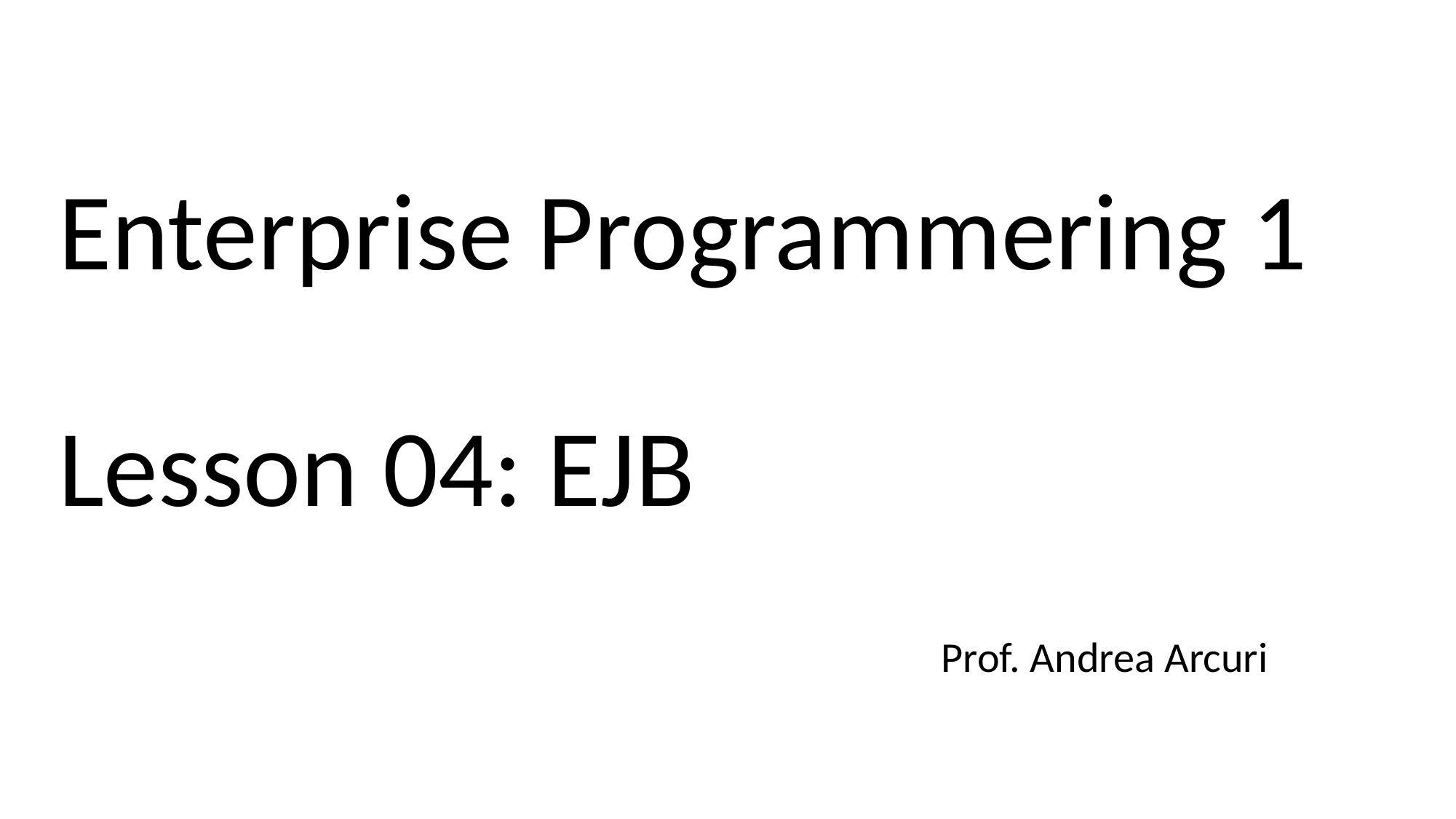

# Enterprise Programmering 1 Lesson 04: EJB
Prof. Andrea Arcuri